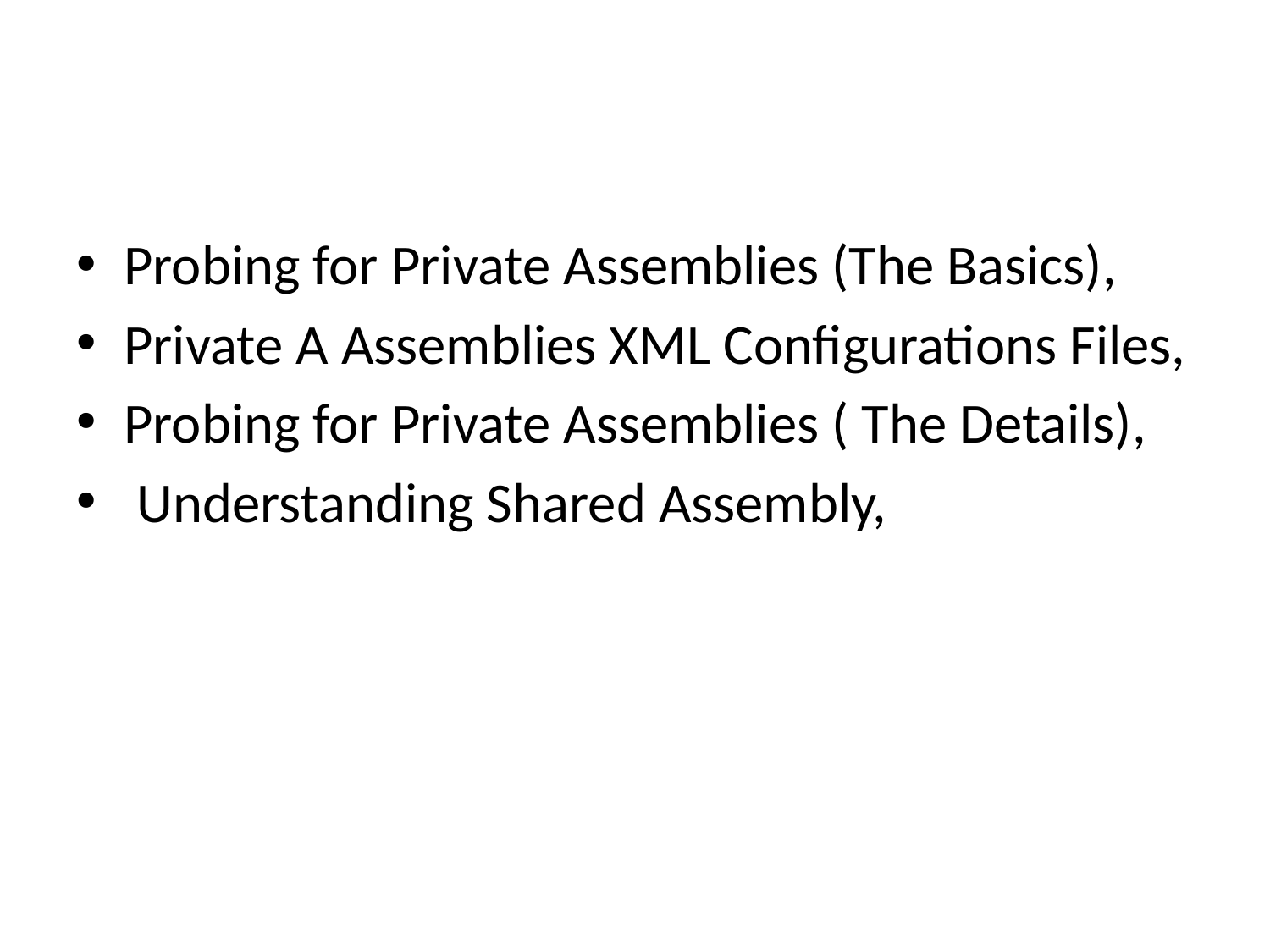

#
Probing for Private Assemblies (The Basics),
Private A Assemblies XML Configurations Files,
Probing for Private Assemblies ( The Details),
 Understanding Shared Assembly,